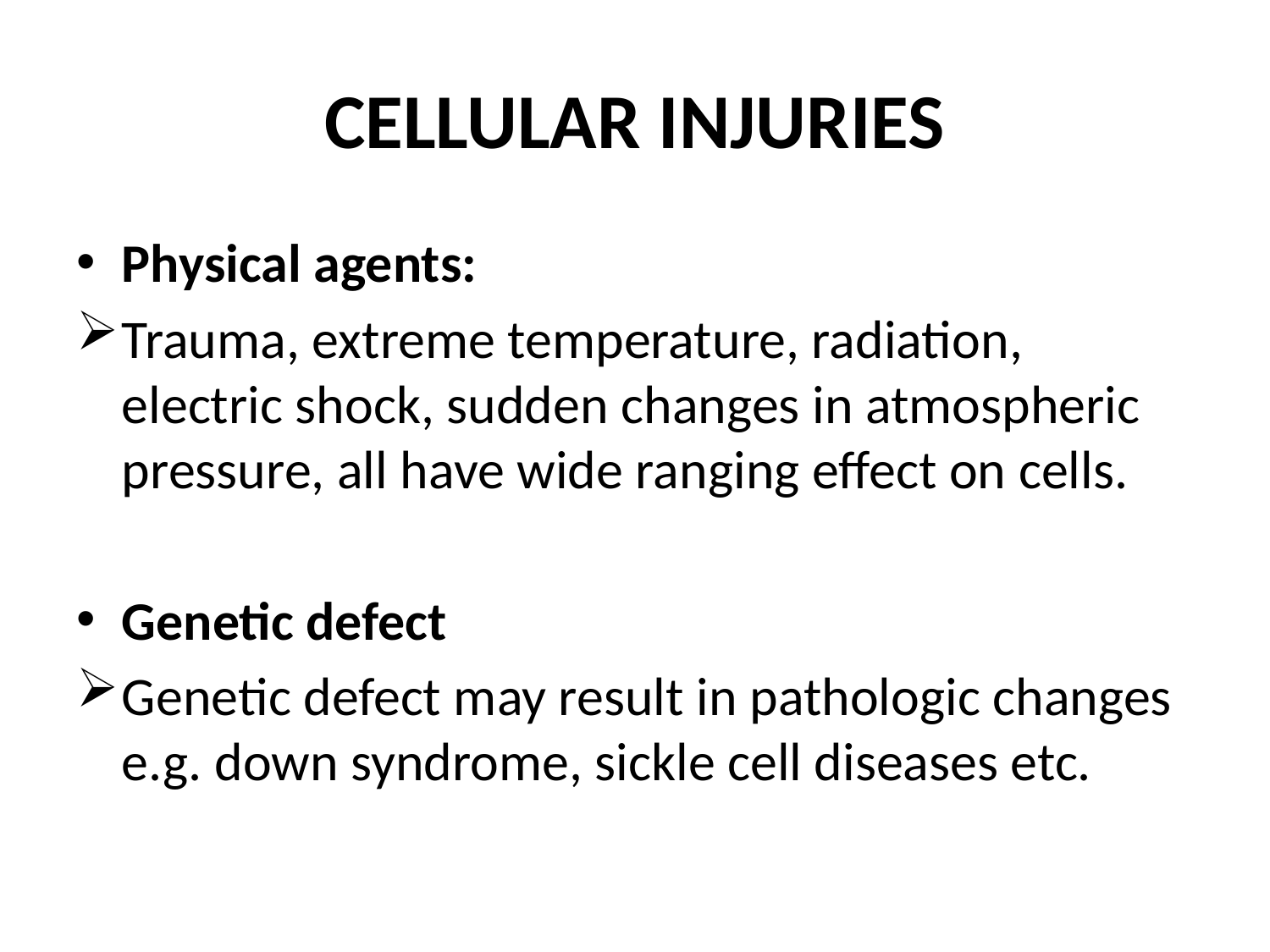

# CELLULAR INJURIES
Physical agents:
Trauma, extreme temperature, radiation, electric shock, sudden changes in atmospheric pressure, all have wide ranging effect on cells.

Genetic defect
Genetic defect may result in pathologic changes e.g. down syndrome, sickle cell diseases etc.